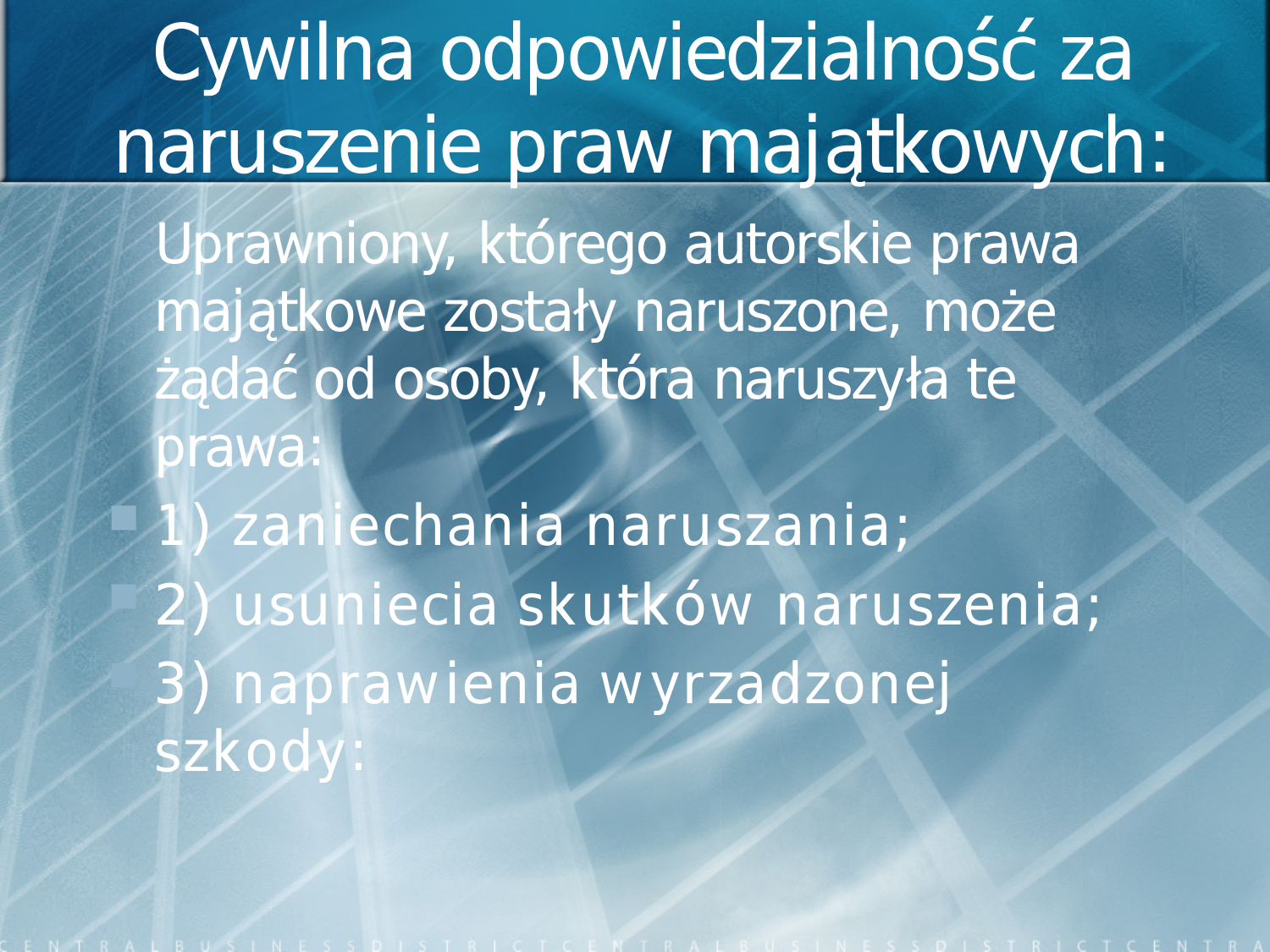

# Cywilna odpowiedzialność za naruszenie praw majątkowych:
	Uprawniony, którego autorskie prawa majątkowe zostały naruszone, może żądać od osoby, która naruszyła te prawa:
1) zaniechania naruszania;
2) usuniecia skutków naruszenia;
3) naprawienia wyrzadzonej szkody: